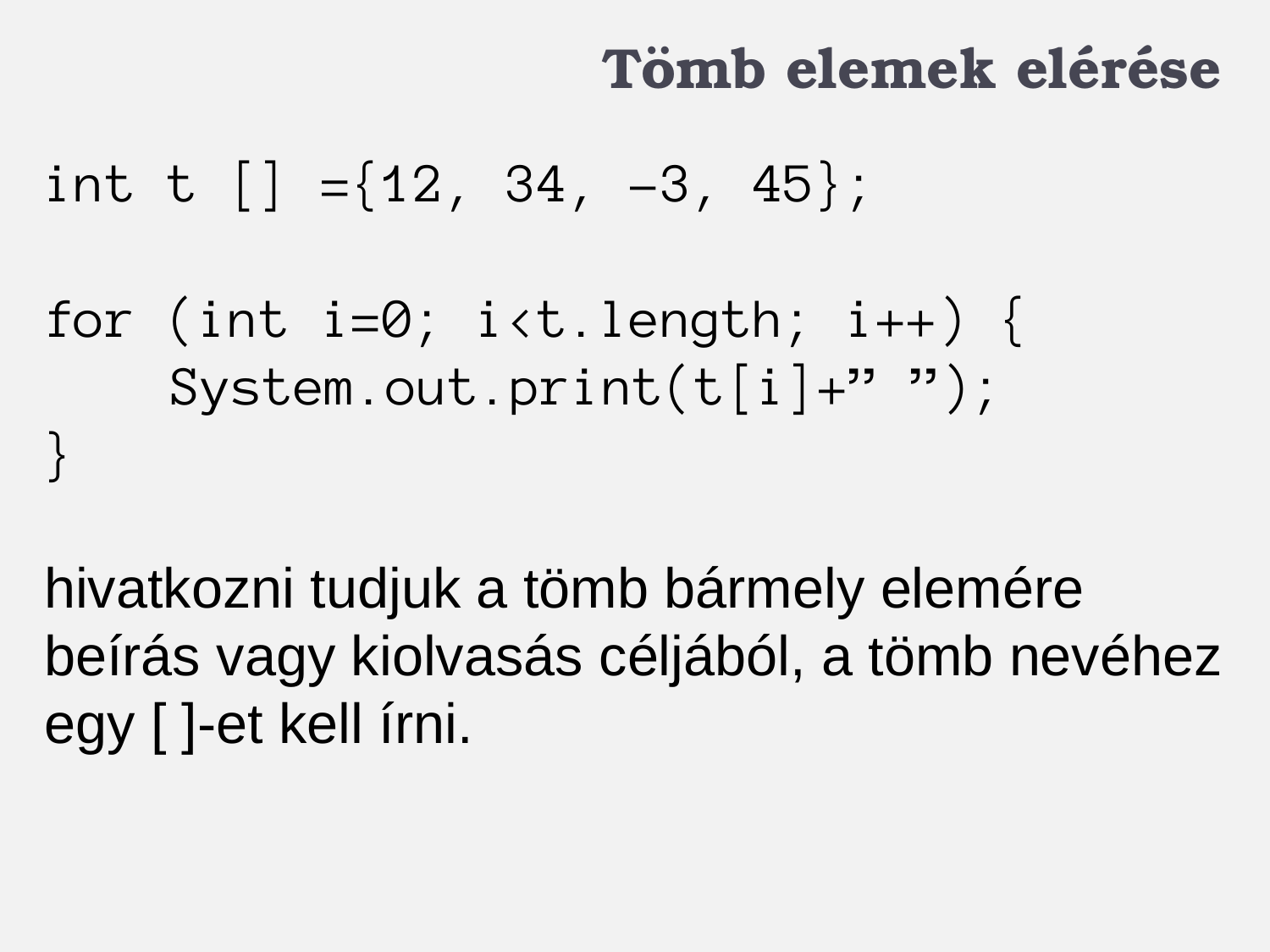

# Tömb elemek elérése
int t [] ={12, 34, -3, 45};

for (int i=0; i<t.length; i++) {
	System.out.print(t[i]+” ”);
}

hivatkozni tudjuk a tömb bármely elemére beírás vagy kiolvasás céljából, a tömb nevéhez egy [ ]-et kell írni.